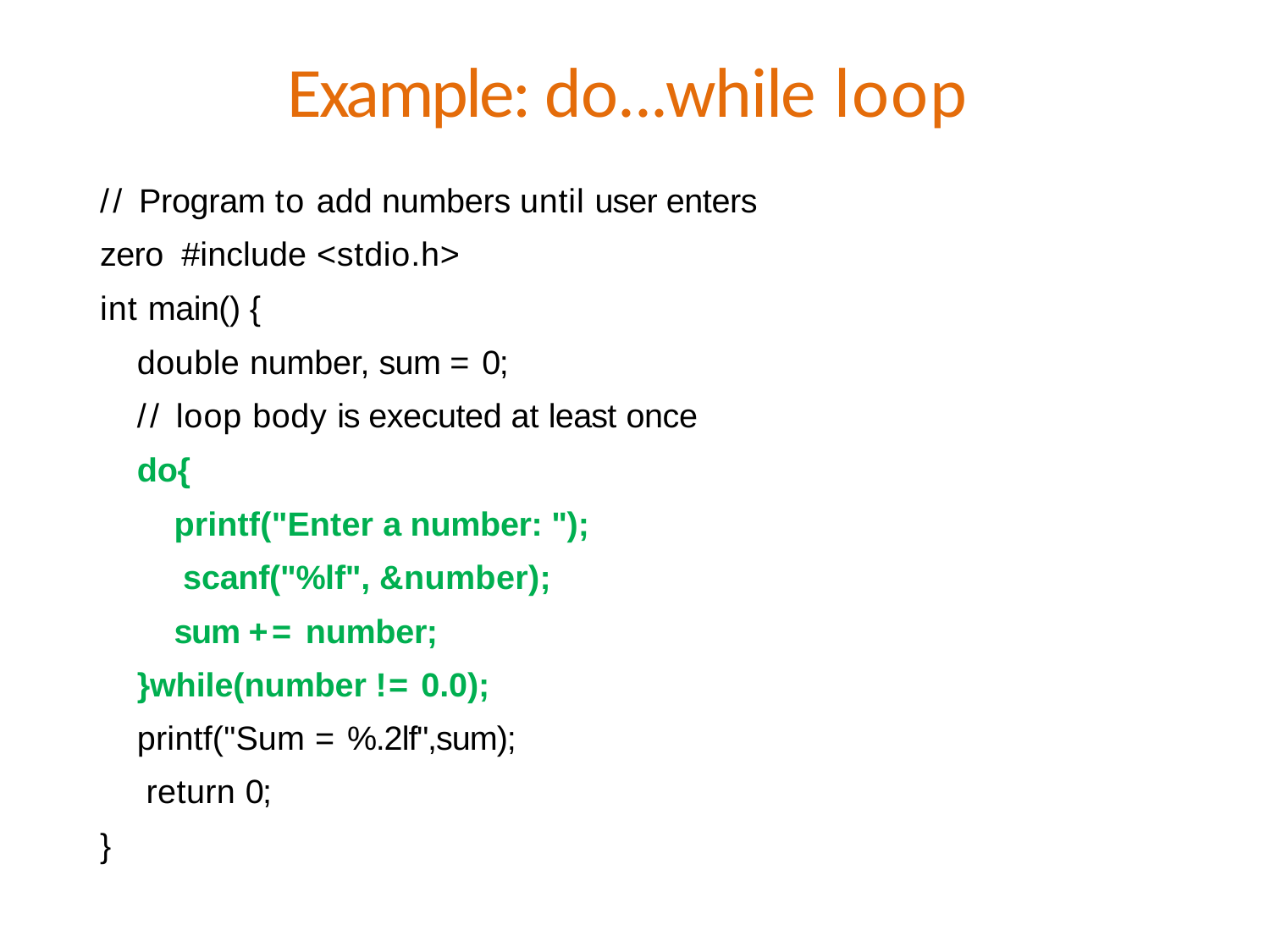

# Example: do...while loop
// Program to add numbers until user enters zero  #include <stdio.h>
int main() {
double number, sum = 0;
// loop body is executed at least once
do{
printf("Enter a number: ");  scanf("%lf", &number);  sum += number;
}while(number != 0.0);  printf("Sum = %.2lf",sum);  return 0;
}